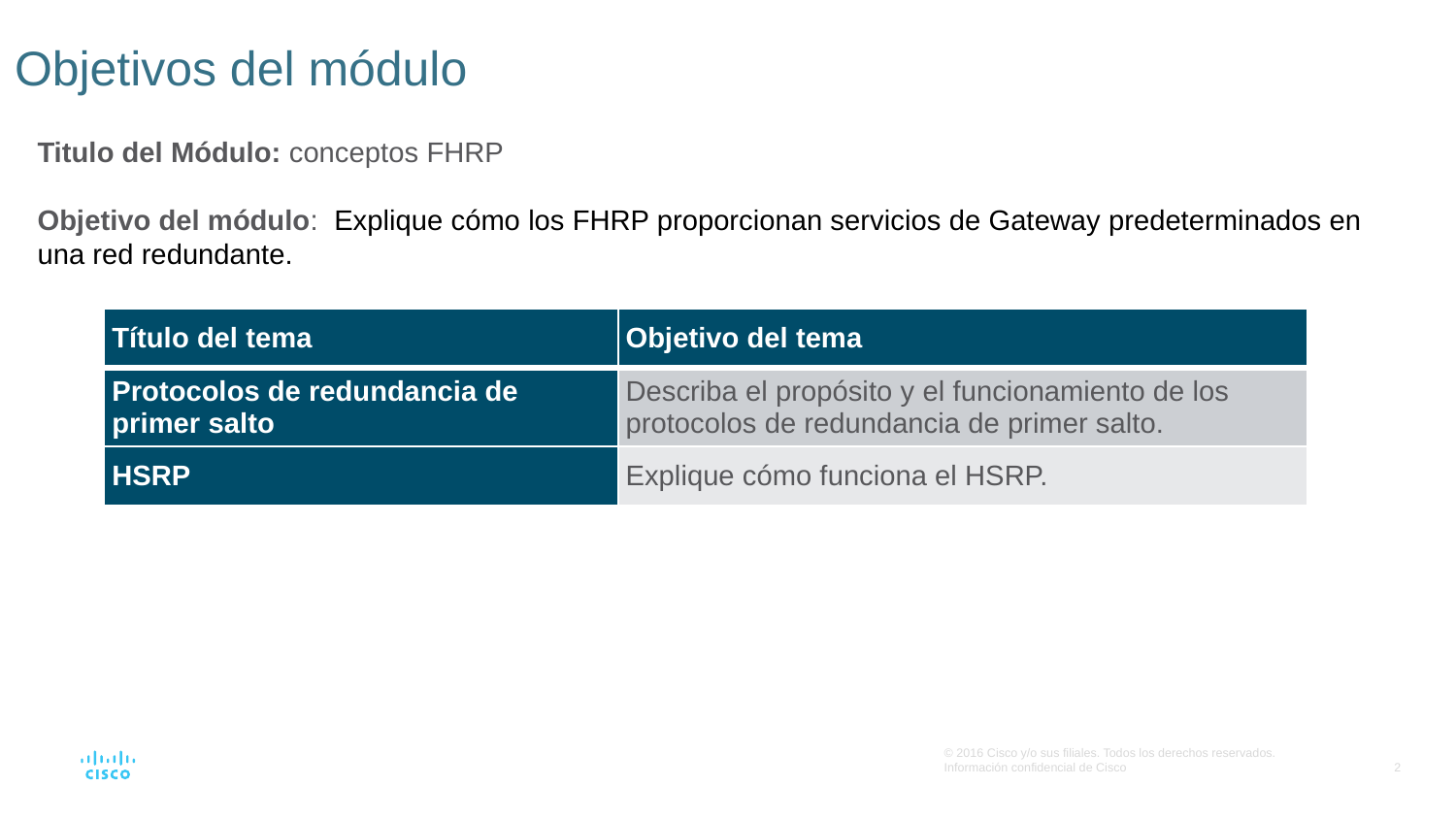

# Objetivos del módulo
Titulo del Módulo: conceptos FHRP

Objetivo del módulo:  Explique cómo los FHRP proporcionan servicios de Gateway predeterminados en una red redundante.
| Título del tema | Objetivo del tema |
| --- | --- |
| Protocolos de redundancia de primer salto | Describa el propósito y el funcionamiento de los protocolos de redundancia de primer salto. |
| HSRP | Explique cómo funciona el HSRP. |